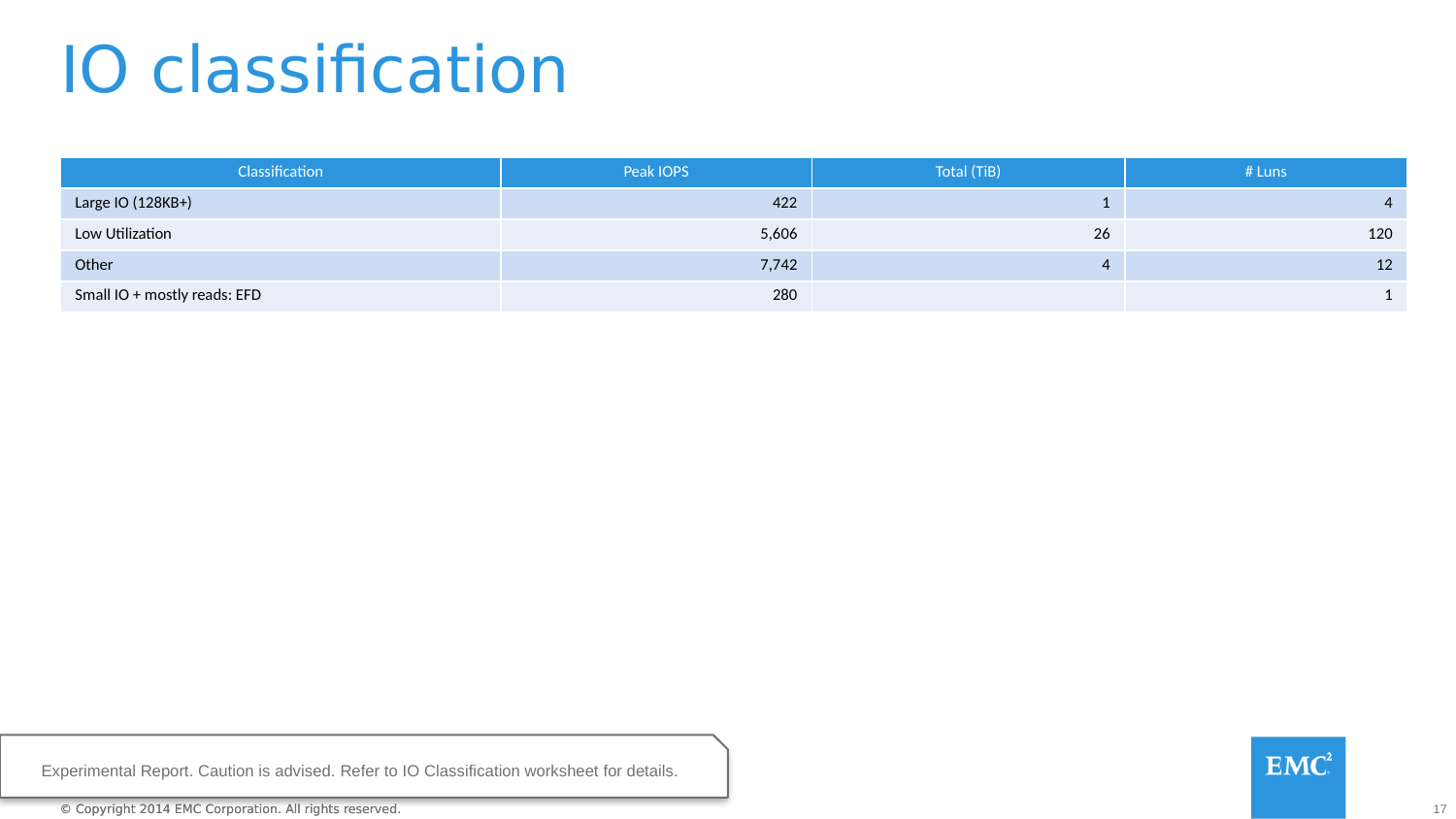

# IO classification
| Classification | Peak IOPS | Total (TiB) | # Luns |
| --- | --- | --- | --- |
| Large IO (128KB+) | 422 | 1 | 4 |
| Low Utilization | 5,606 | 26 | 120 |
| Other | 7,742 | 4 | 12 |
| Small IO + mostly reads: EFD | 280 |  | 1 |
Experimental Report. Caution is advised. Refer to IO Classification worksheet for details.